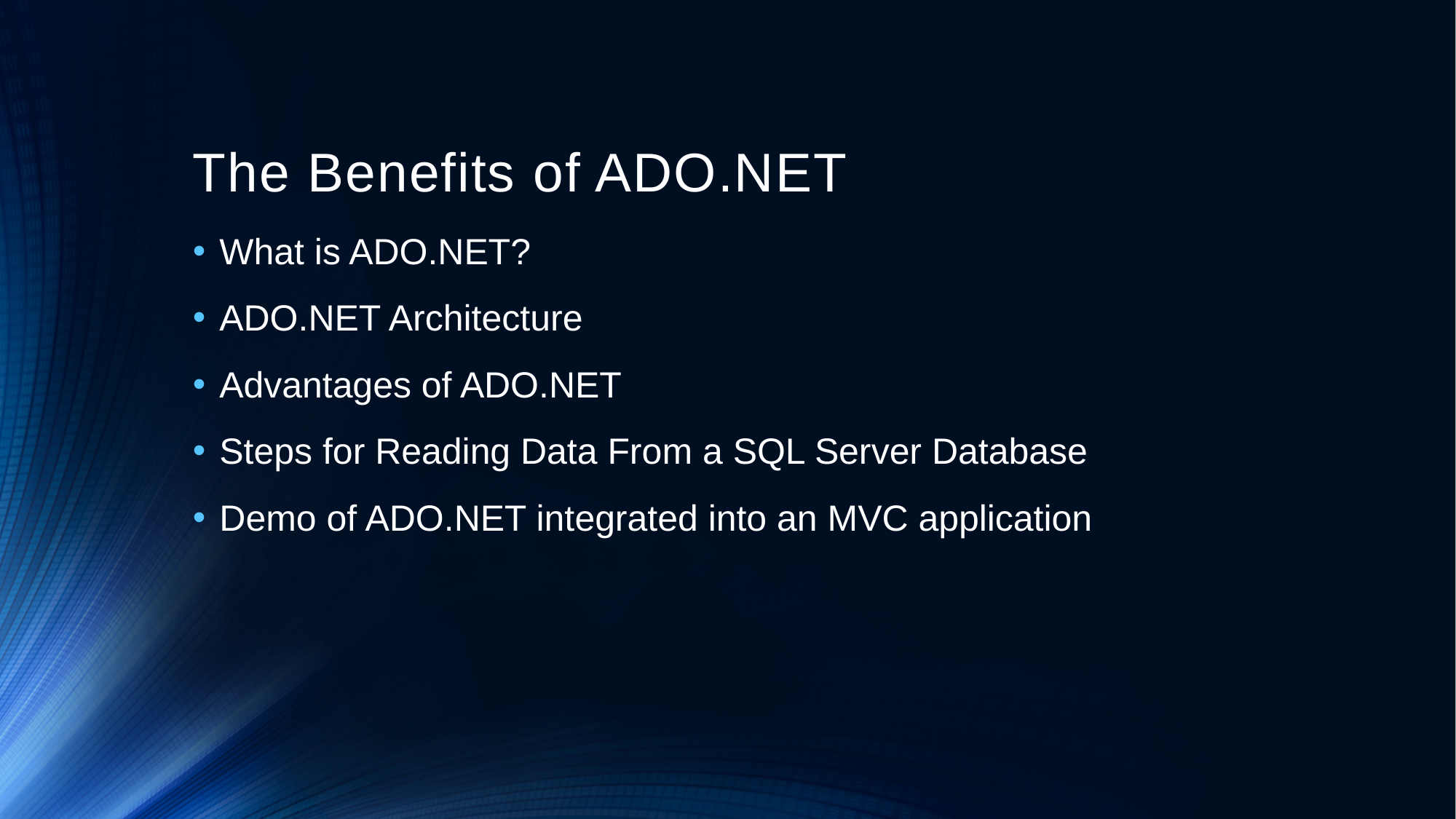

# The Benefits of ADO.NET
What is ADO.NET?
ADO.NET Architecture
Advantages of ADO.NET
Steps for Reading Data From a SQL Server Database
Demo of ADO.NET integrated into an MVC application